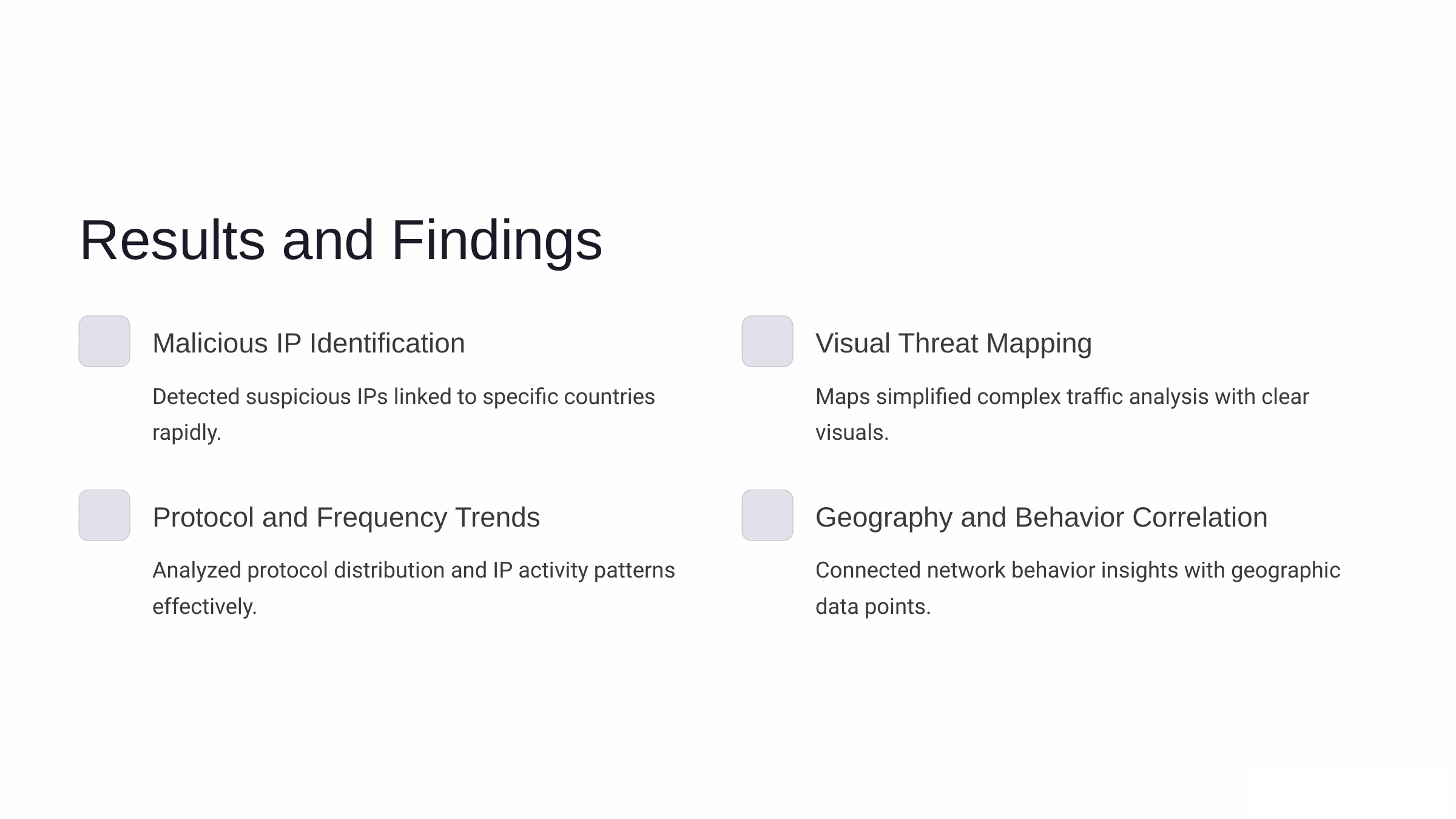

Results and Findings

Malicious IP Identification
Visual Threat Mapping
Detected suspicious IPs linked to specific countries rapidly.
Maps simplified complex traffic analysis with clear visuals.

Protocol and Frequency Trends
Geography and Behavior Correlation
Analyzed protocol distribution and IP activity patterns effectively.
Connected network behavior insights with geographic data points.